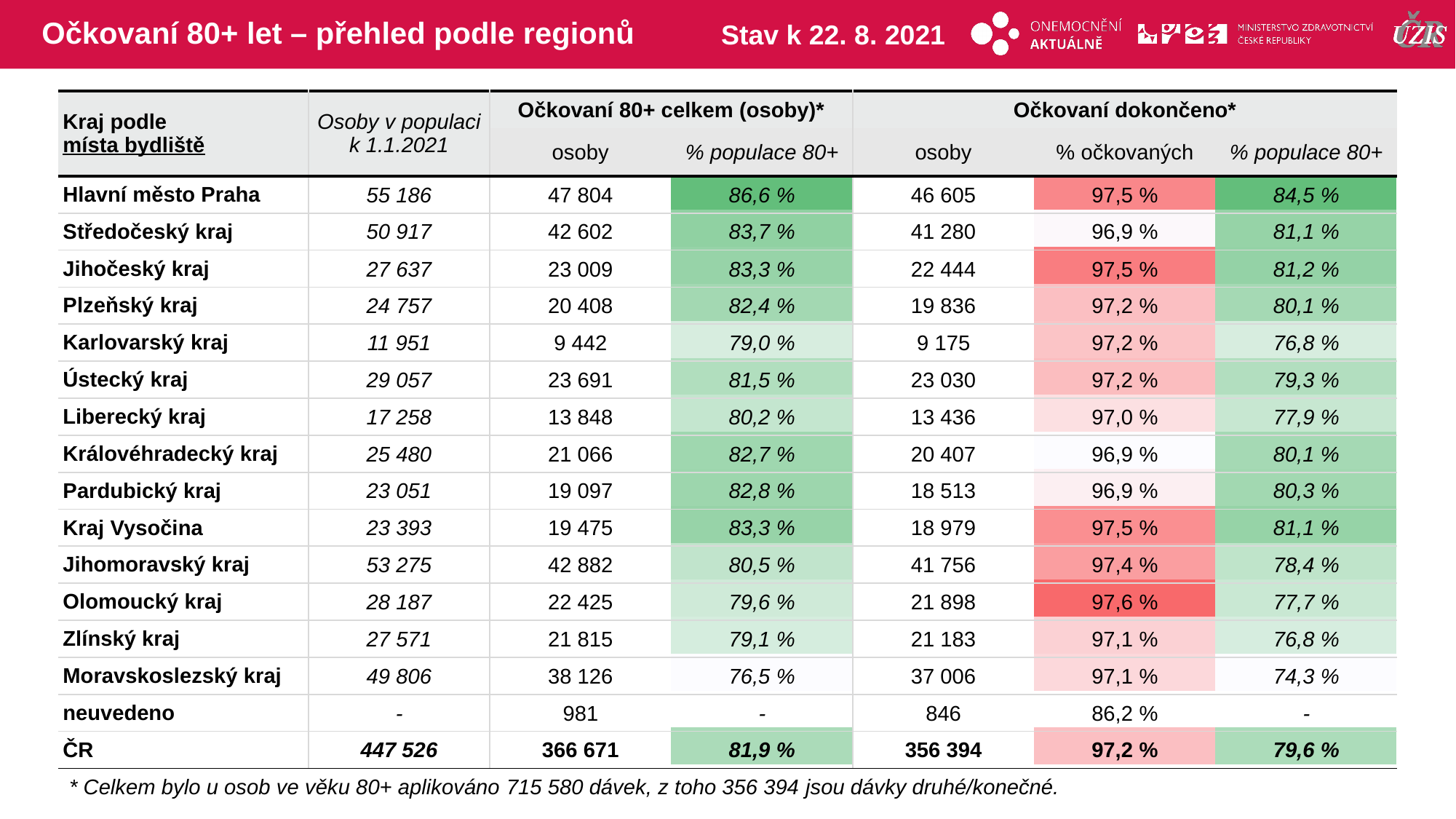

# Očkovaní 80+ let – přehled podle regionů
Stav k 22. 8. 2021
| Kraj podle místa bydliště | Osoby v populaci k 1.1.2021 | Očkovaní 80+ celkem (osoby)\* |  | Očkovaní dokončeno\* |  |  |
| --- | --- | --- | --- | --- | --- | --- |
|  |  | osoby | % populace 80+ | osoby | % očkovaných | % populace 80+ |
| Hlavní město Praha | 55 186 | 47 804 | 86,6 % | 46 605 | 97,5 % | 84,5 % |
| Středočeský kraj | 50 917 | 42 602 | 83,7 % | 41 280 | 96,9 % | 81,1 % |
| Jihočeský kraj | 27 637 | 23 009 | 83,3 % | 22 444 | 97,5 % | 81,2 % |
| Plzeňský kraj | 24 757 | 20 408 | 82,4 % | 19 836 | 97,2 % | 80,1 % |
| Karlovarský kraj | 11 951 | 9 442 | 79,0 % | 9 175 | 97,2 % | 76,8 % |
| Ústecký kraj | 29 057 | 23 691 | 81,5 % | 23 030 | 97,2 % | 79,3 % |
| Liberecký kraj | 17 258 | 13 848 | 80,2 % | 13 436 | 97,0 % | 77,9 % |
| Královéhradecký kraj | 25 480 | 21 066 | 82,7 % | 20 407 | 96,9 % | 80,1 % |
| Pardubický kraj | 23 051 | 19 097 | 82,8 % | 18 513 | 96,9 % | 80,3 % |
| Kraj Vysočina | 23 393 | 19 475 | 83,3 % | 18 979 | 97,5 % | 81,1 % |
| Jihomoravský kraj | 53 275 | 42 882 | 80,5 % | 41 756 | 97,4 % | 78,4 % |
| Olomoucký kraj | 28 187 | 22 425 | 79,6 % | 21 898 | 97,6 % | 77,7 % |
| Zlínský kraj | 27 571 | 21 815 | 79,1 % | 21 183 | 97,1 % | 76,8 % |
| Moravskoslezský kraj | 49 806 | 38 126 | 76,5 % | 37 006 | 97,1 % | 74,3 % |
| neuvedeno | - | 981 | - | 846 | 86,2 % | - |
| ČR | 447 526 | 366 671 | 81,9 % | 356 394 | 97,2 % | 79,6 % |
|  |  |  |  |  |  |
| --- | --- | --- | --- | --- | --- |
|  |  |  |  |  |  |
|  |  |  |  |  |  |
|  |  |  |  |  |  |
|  |  |  |  |  |  |
|  |  |  |  |  |  |
|  |  |  |  |  |  |
|  |  |  |  |  |  |
|  |  |  |  |  |  |
|  |  |  |  |  |  |
|  |  |  |  |  |  |
|  |  |  |  |  |  |
|  |  |  |  |  |  |
|  |  |  |  |  |  |
|  |  |  |  |  |  |
|  |  |  |  |  |  |
* Celkem bylo u osob ve věku 80+ aplikováno 715 580 dávek, z toho 356 394 jsou dávky druhé/konečné.